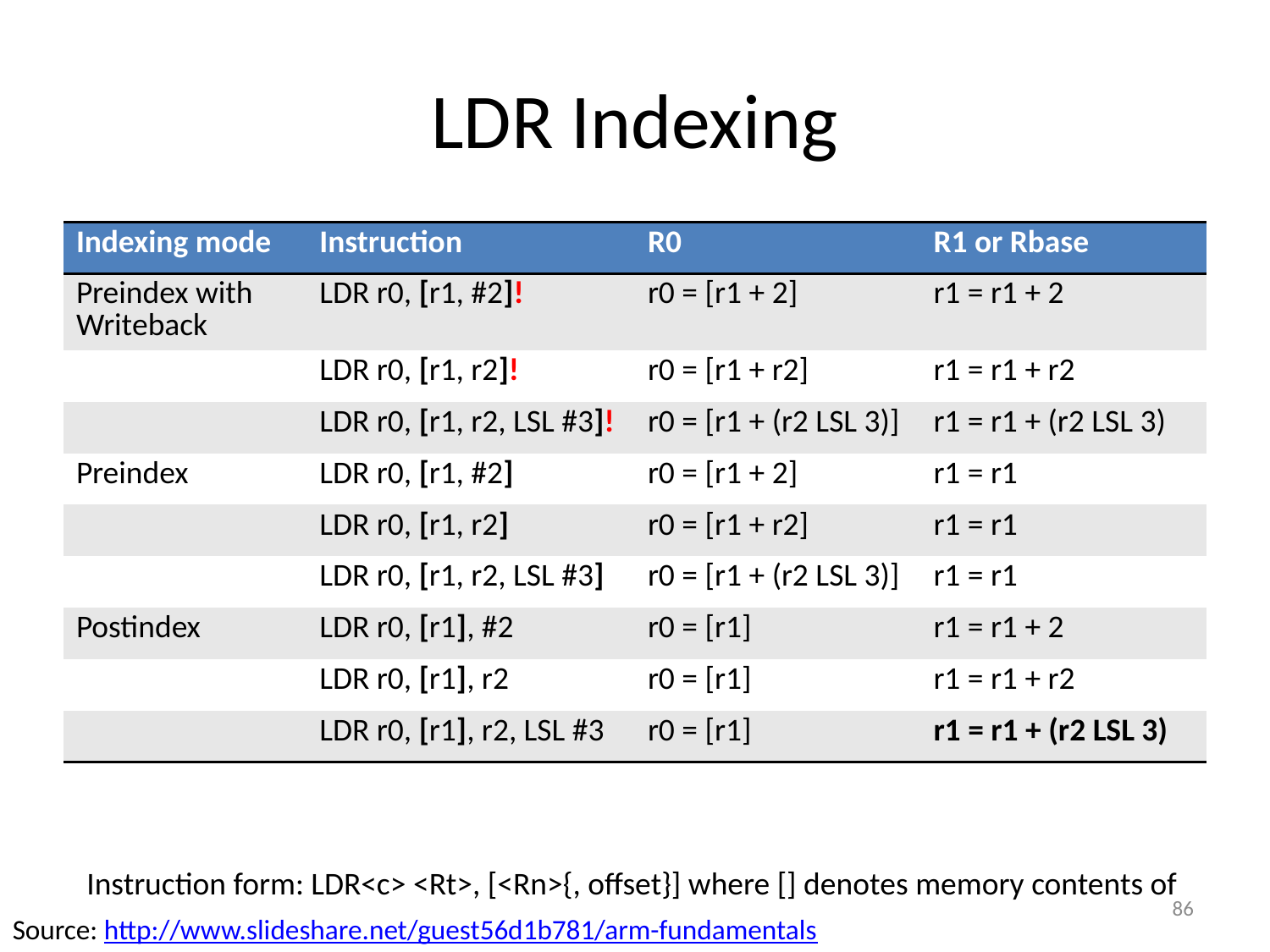

# LDR Indexing
| Indexing mode | Instruction | R0 | R1 or Rbase |
| --- | --- | --- | --- |
| Preindex with Writeback | LDR r0, [r1, #2]! | r0 = [r1 + 2] | r1 = r1 + 2 |
|  | LDR r0, [r1, r2]! | r0 = [r1 + r2] | r1 = r1 + r2 |
|  | LDR r0, [r1, r2, LSL #3]! | r0 = [r1 + (r2 LSL 3)] | r1 = r1 + (r2 LSL 3) |
| Preindex | LDR r0, [r1, #2] | r0 = [r1 + 2] | r1 = r1 |
|  | LDR r0, [r1, r2] | r0 = [r1 + r2] | r1 = r1 |
|  | LDR r0, [r1, r2, LSL #3] | r0 = [r1 + (r2 LSL 3)] | r1 = r1 |
| Postindex | LDR r0, [r1], #2 | r0 = [r1] | r1 = r1 + 2 |
|  | LDR r0, [r1], r2 | r0 = [r1] | r1 = r1 + r2 |
|  | LDR r0, [r1], r2, LSL #3 | r0 = [r1] | r1 = r1 + (r2 LSL 3) |
Instruction form: LDR<c> <Rt>, [<Rn>{, offset}] where [] denotes memory contents of
86
Source: http://www.slideshare.net/guest56d1b781/arm-fundamentals